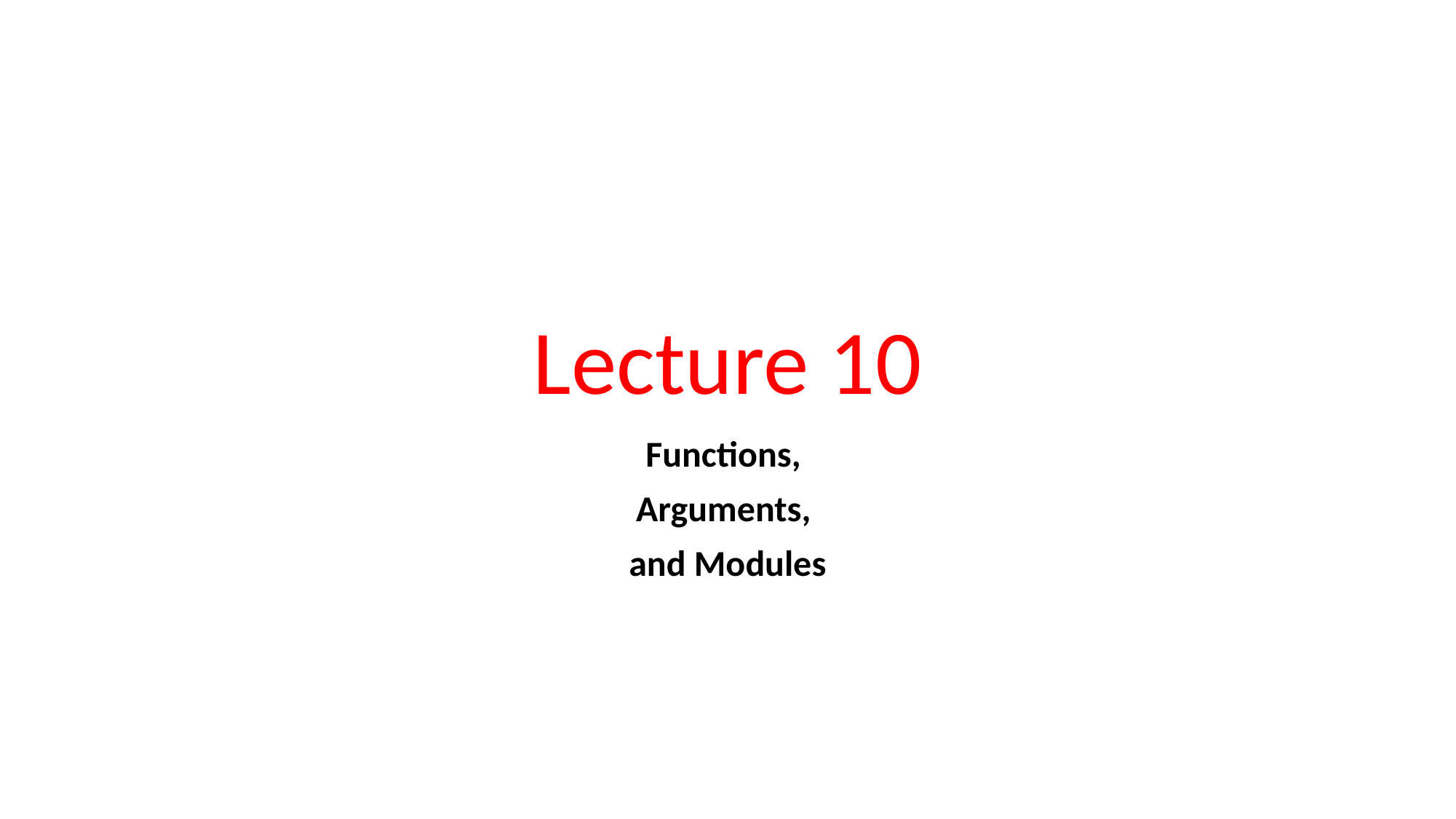

# Lecture 10
Functions,
Arguments,
and Modules